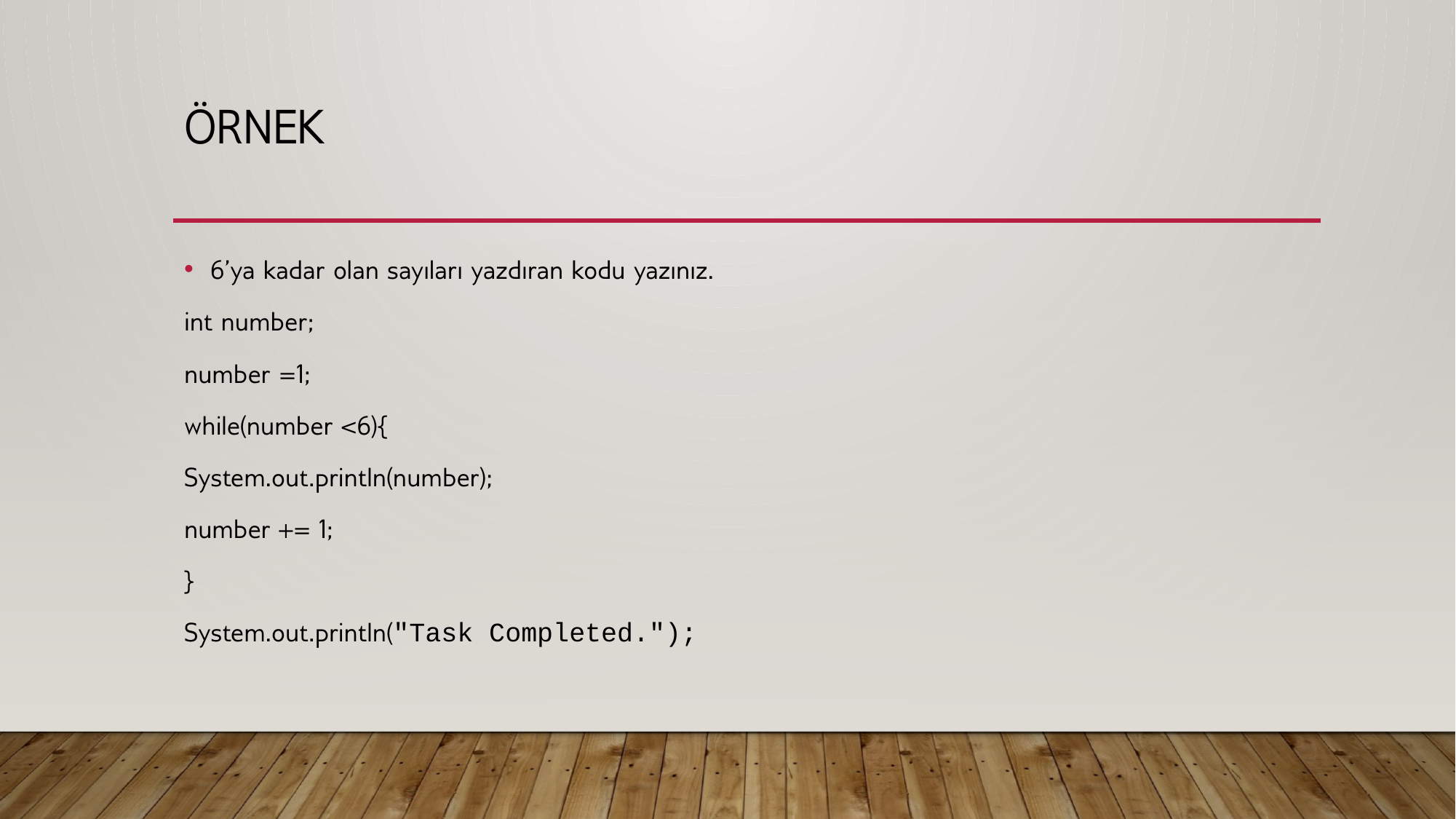

67
# Örnek
6’ya kadar olan sayıları yazdıran kodu yazınız.
int number;
number =1;
while(number <6){
System.out.println(number);
number += 1;
}
System.out.println("Task Completed.");